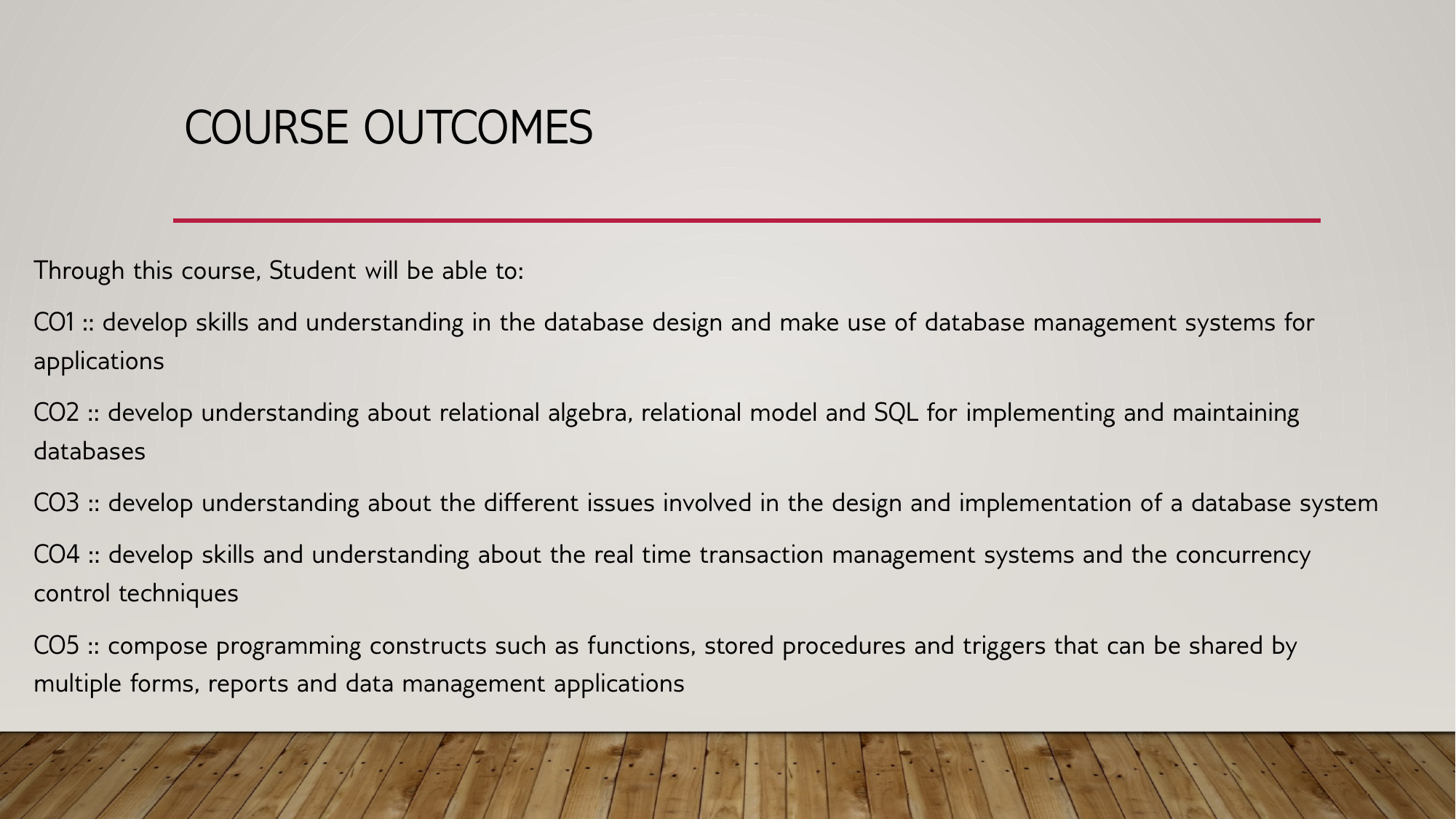

# COURSE OUTCOMES
Through this course, Student will be able to:
CO1 :: develop skills and understanding in the database design and make use of database management systems for applications
CO2 :: develop understanding about relational algebra, relational model and SQL for implementing and maintaining databases
CO3 :: develop understanding about the different issues involved in the design and implementation of a database system
CO4 :: develop skills and understanding about the real time transaction management systems and the concurrency control techniques
CO5 :: compose programming constructs such as functions, stored procedures and triggers that can be shared by multiple forms, reports and data management applications